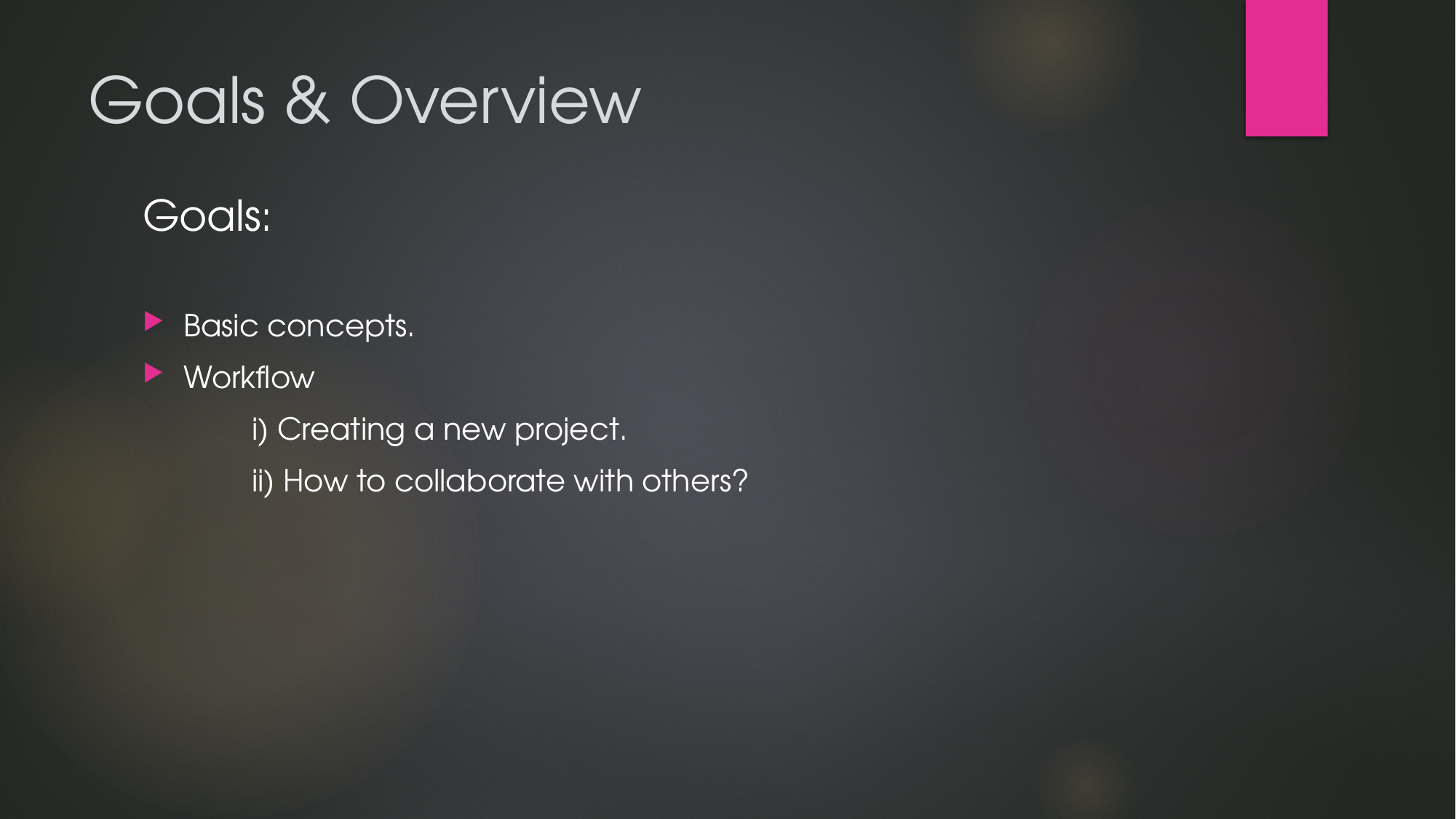

# Goals & Overview
Goals:

Basic concepts.
Workflow
	i) Creating a new project.
	ii) How to collaborate with others?